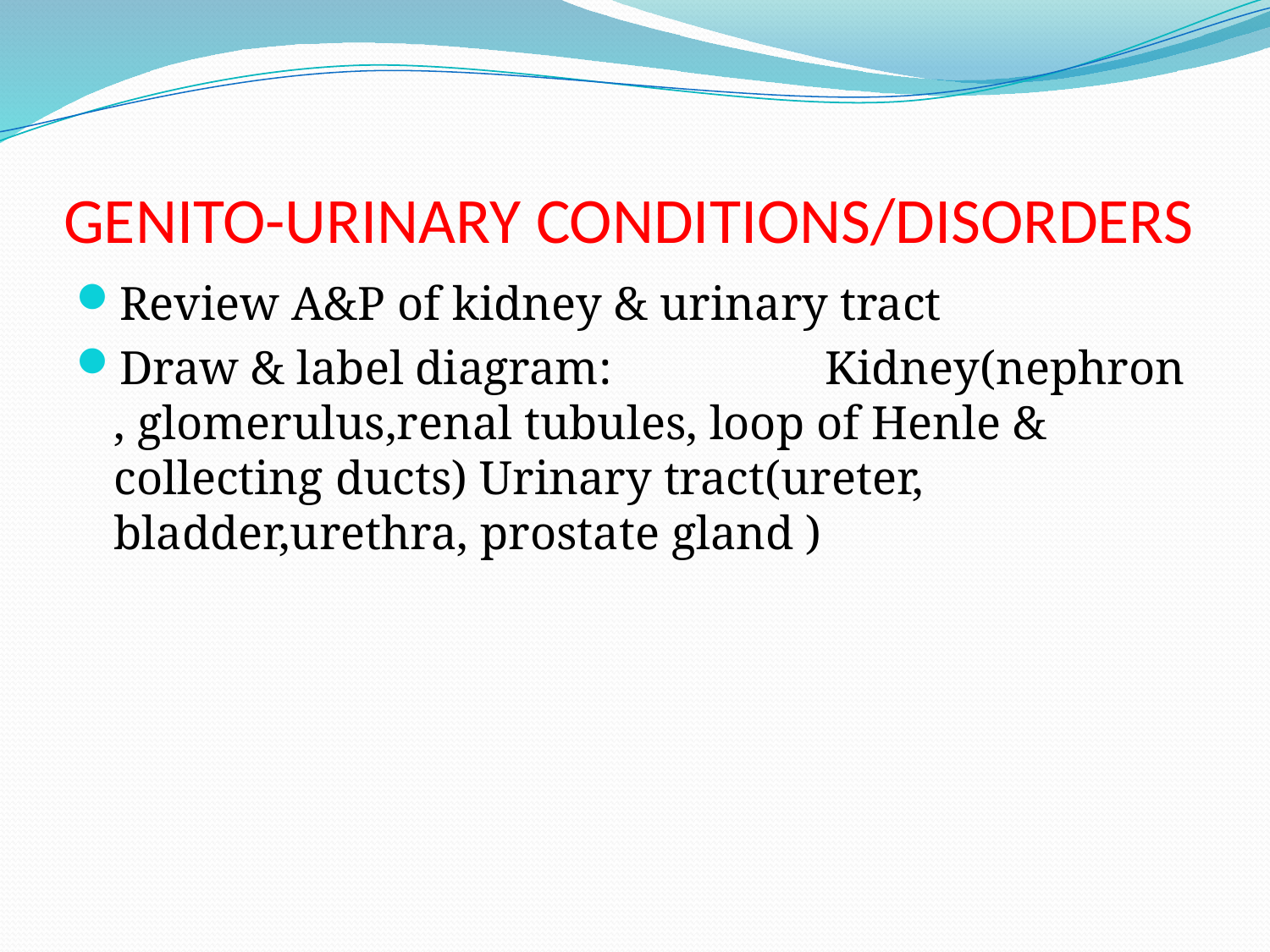

# GENITO-URINARY CONDITIONS/DISORDERS
Review A&P of kidney & urinary tract
Draw & label diagram:                  Kidney(nephron , glomerulus,renal tubules, loop of Henle & collecting ducts) Urinary tract(ureter, bladder,urethra, prostate gland )